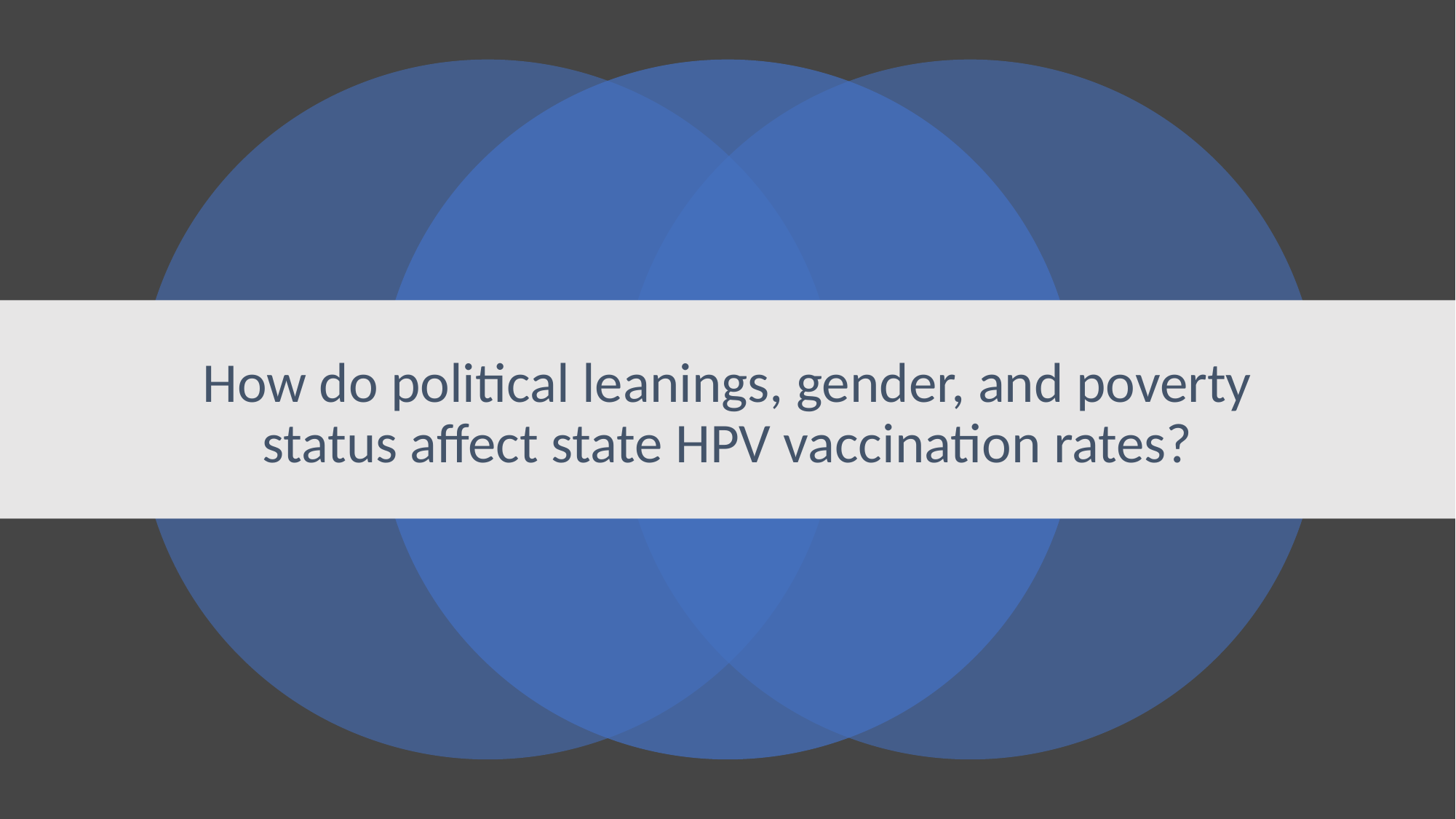

# How do political leanings, gender, and poverty status affect state HPV vaccination rates?